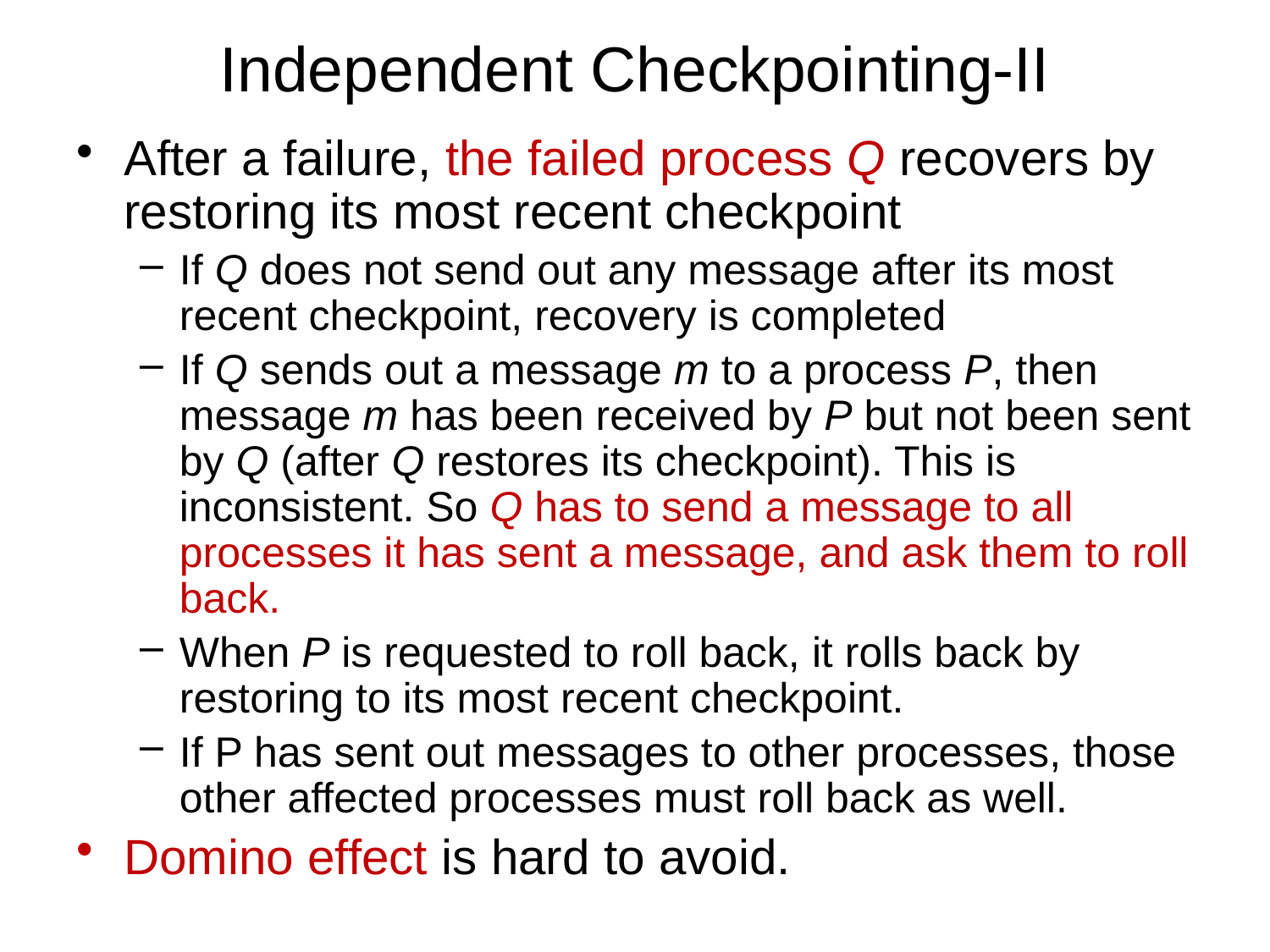

# Independent Checkpointing-II
After a failure, the failed process Q recovers by restoring its most recent checkpoint
If Q does not send out any message after its most recent checkpoint, recovery is completed
If Q sends out a message m to a process P, then message m has been received by P but not been sent by Q (after Q restores its checkpoint). This is inconsistent. So Q has to send a message to all processes it has sent a message, and ask them to roll back.
When P is requested to roll back, it rolls back by restoring to its most recent checkpoint.
If P has sent out messages to other processes, those other affected processes must roll back as well.
Domino effect is hard to avoid.